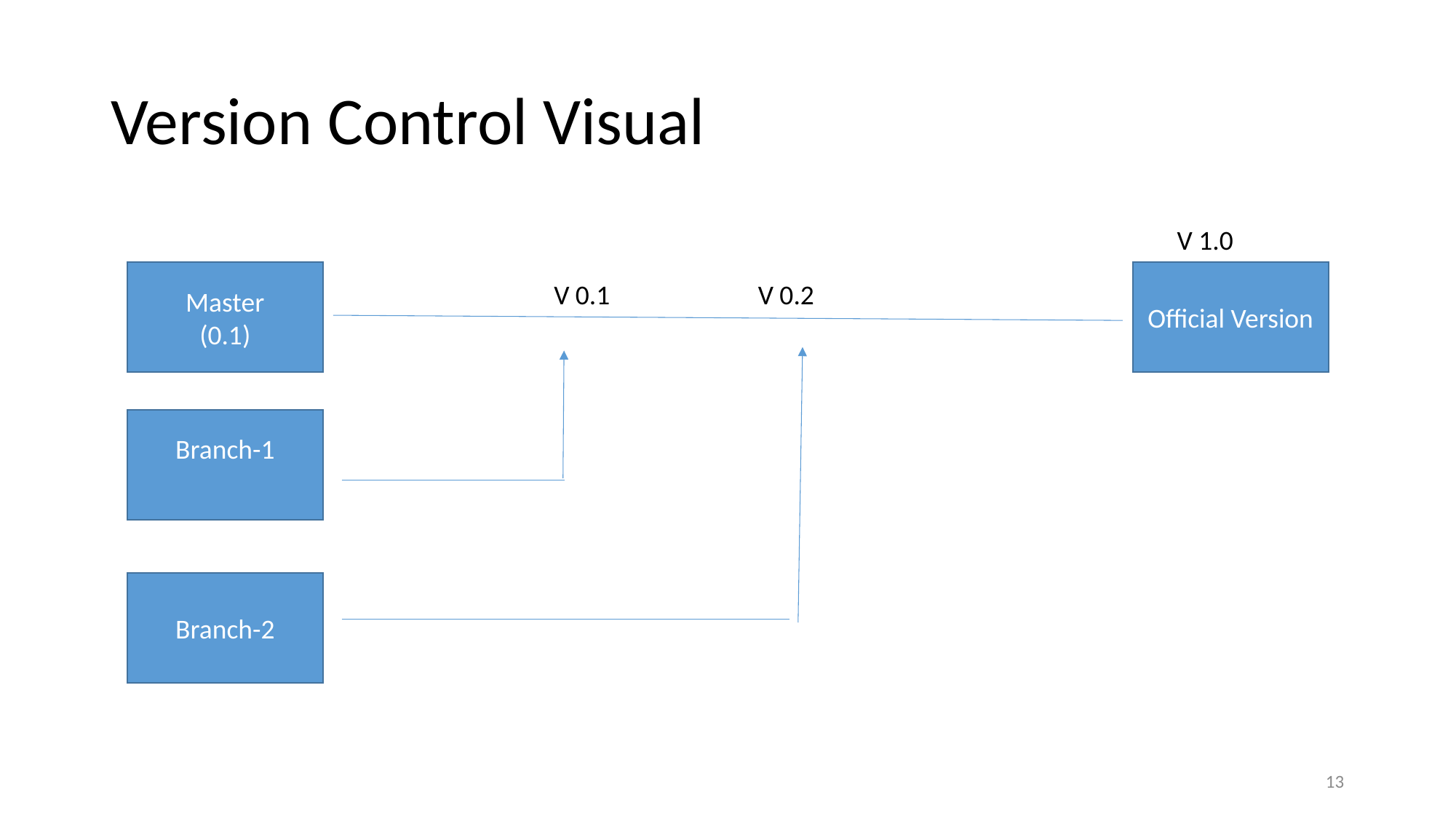

# Version Control Visual
V 1.0

Official Version
Master
(0.1)
V 0.1
V 0.2
Branch-1

Branch-2
13